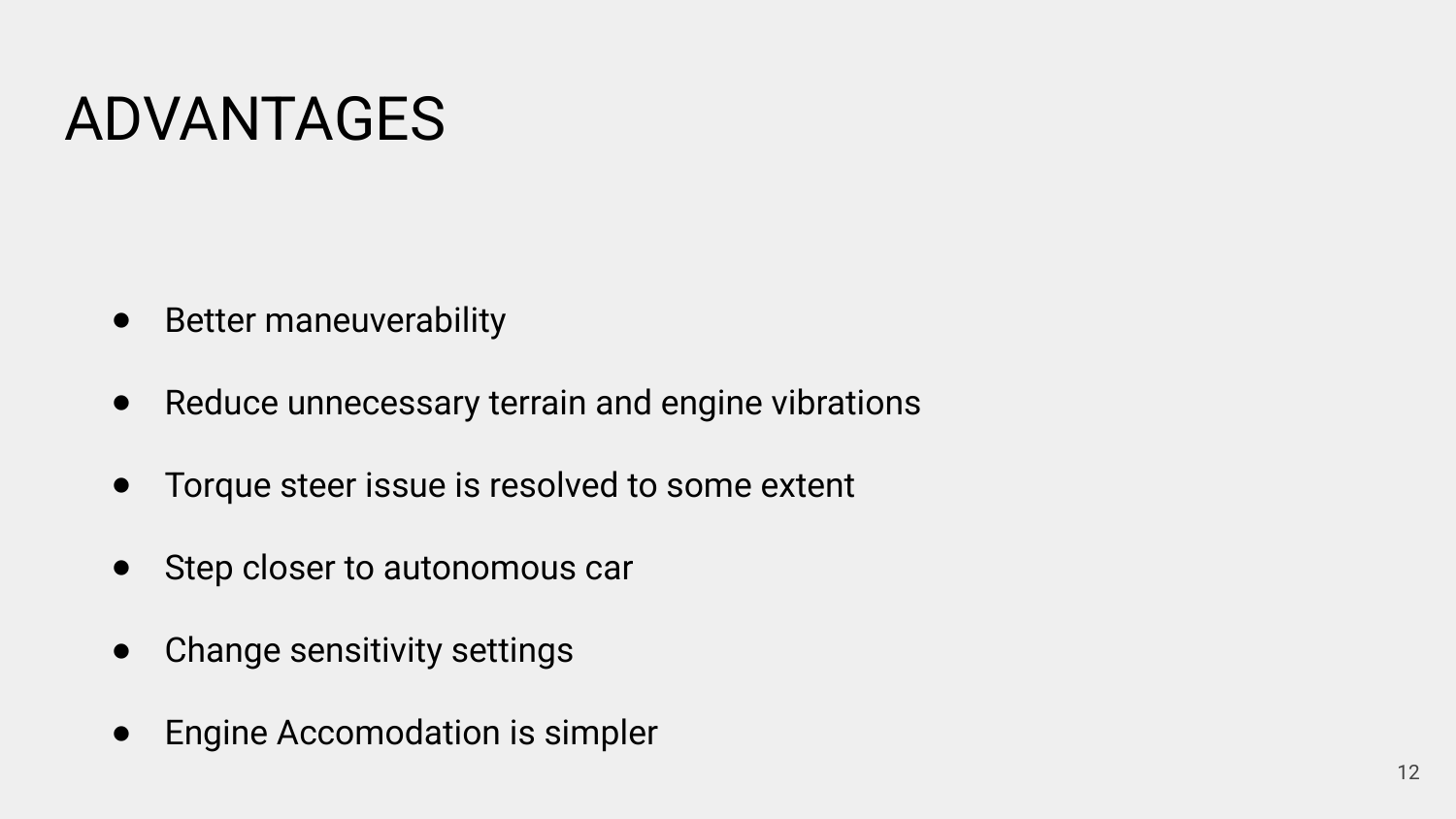

# ADVANTAGES
Better maneuverability
Reduce unnecessary terrain and engine vibrations
Torque steer issue is resolved to some extent
Step closer to autonomous car
Change sensitivity settings
Engine Accomodation is simpler

12